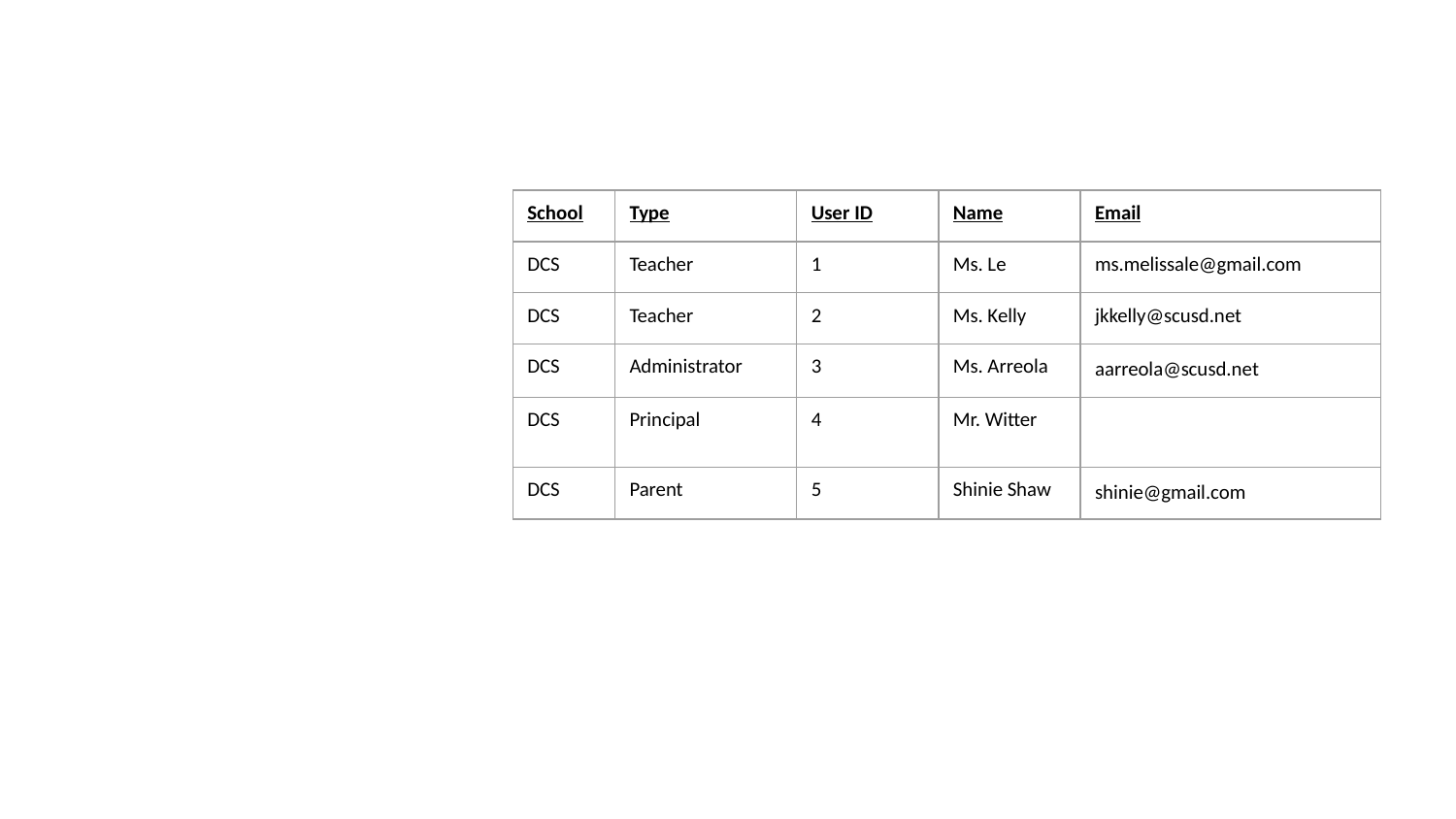

#
| School | Type | User ID | Name | Email |
| --- | --- | --- | --- | --- |
| DCS | Teacher | 1 | Ms. Le | ms.melissale@gmail.com |
| DCS | Teacher | 2 | Ms. Kelly | jkkelly@scusd.net |
| DCS | Administrator | 3 | Ms. Arreola | aarreola@scusd.net |
| DCS | Principal | 4 | Mr. Witter |  |
| DCS | Parent | 5 | Shinie Shaw | shinie@gmail.com |